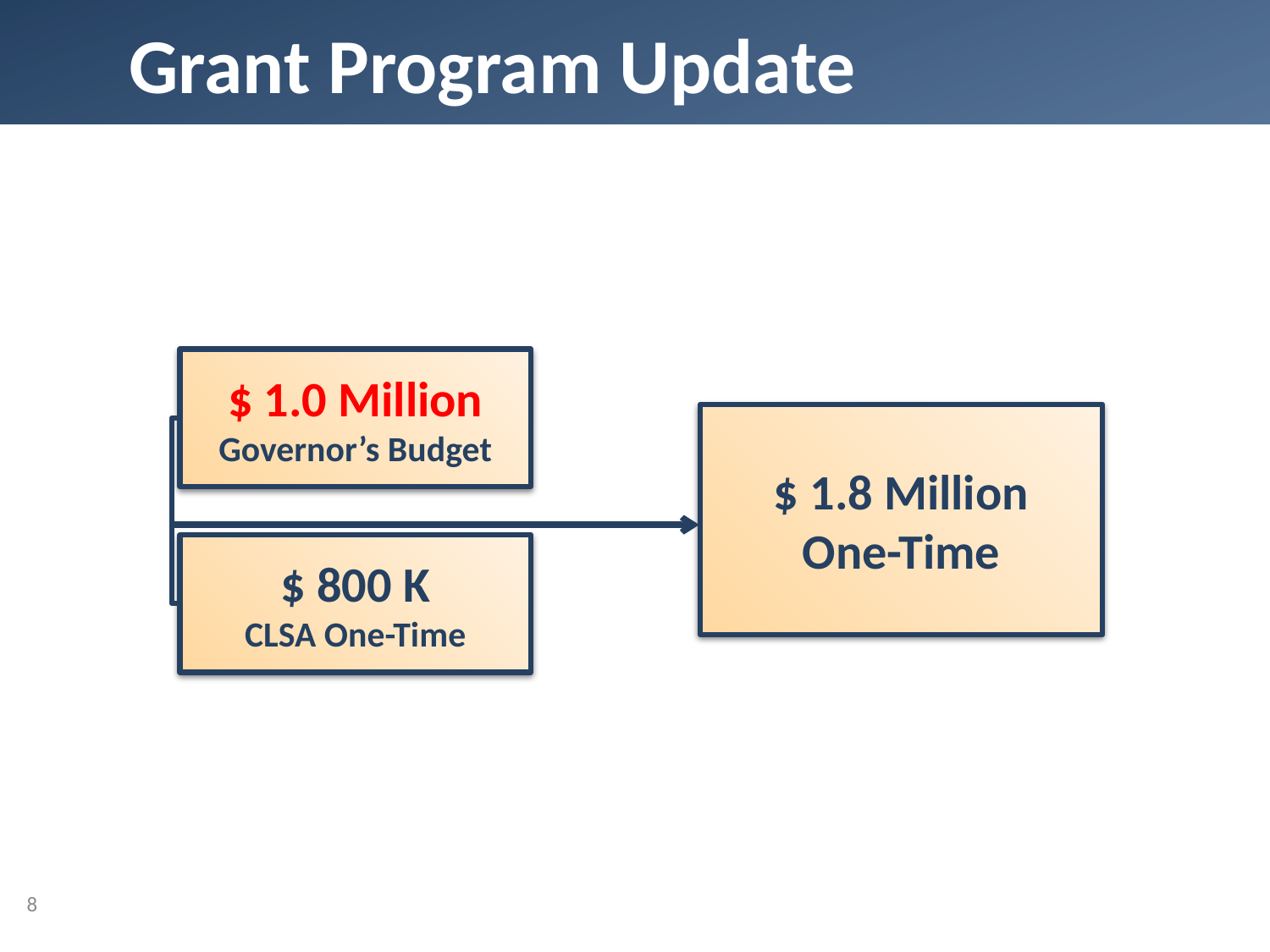

# Grant Program Update
$ 1.0 Million
Governor’s Budget
$ 1.8 Million
One-Time
$ 800 K
CLSA One-Time
8